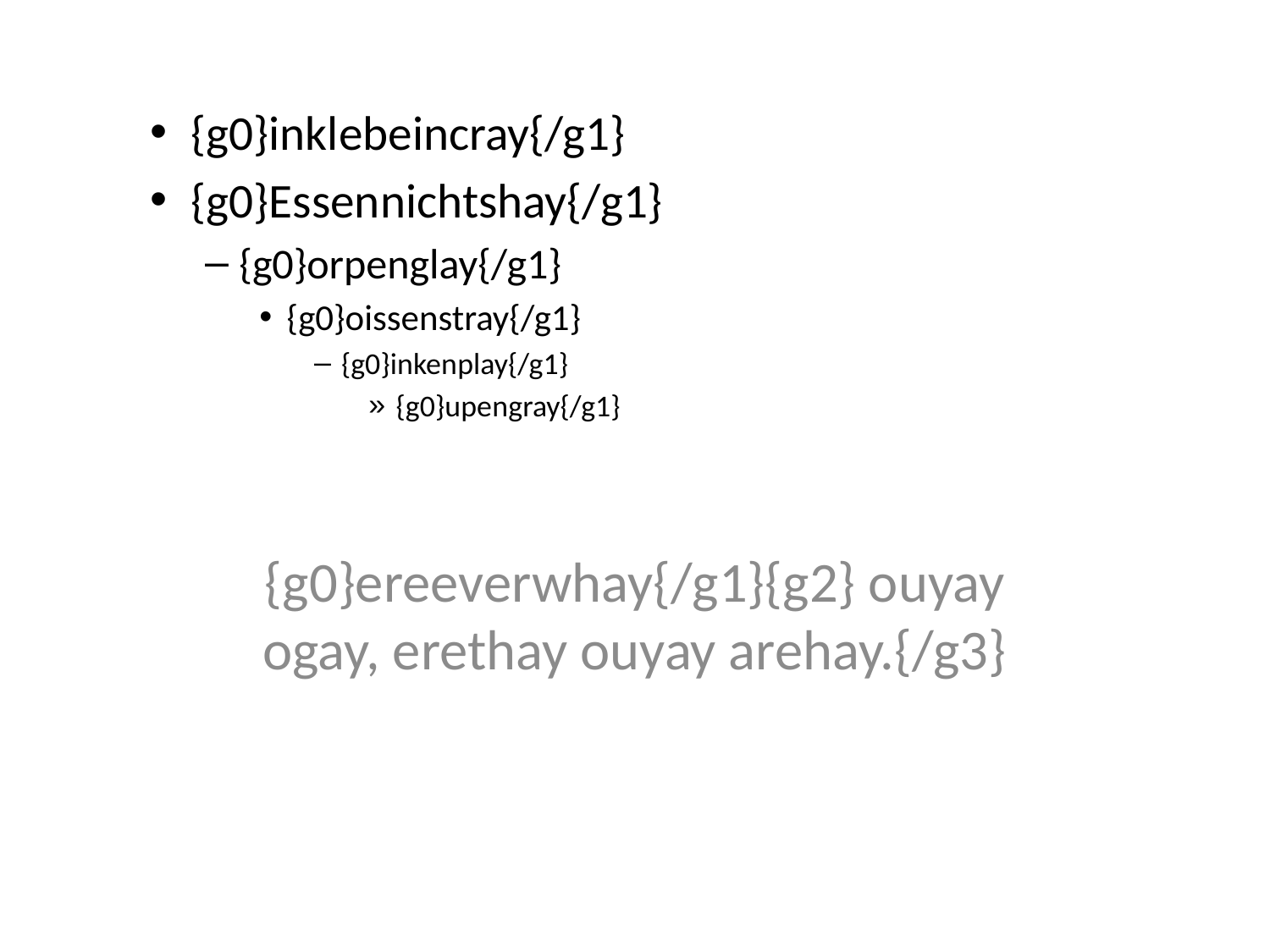

{g0}inklebeincray{/g1}
{g0}Essennichtshay{/g1}
{g0}orpenglay{/g1}
{g0}oissenstray{/g1}
{g0}inkenplay{/g1}
{g0}upengray{/g1}
{g0}ereeverwhay{/g1}{g2} ouyay ogay, erethay ouyay arehay.{/g3}